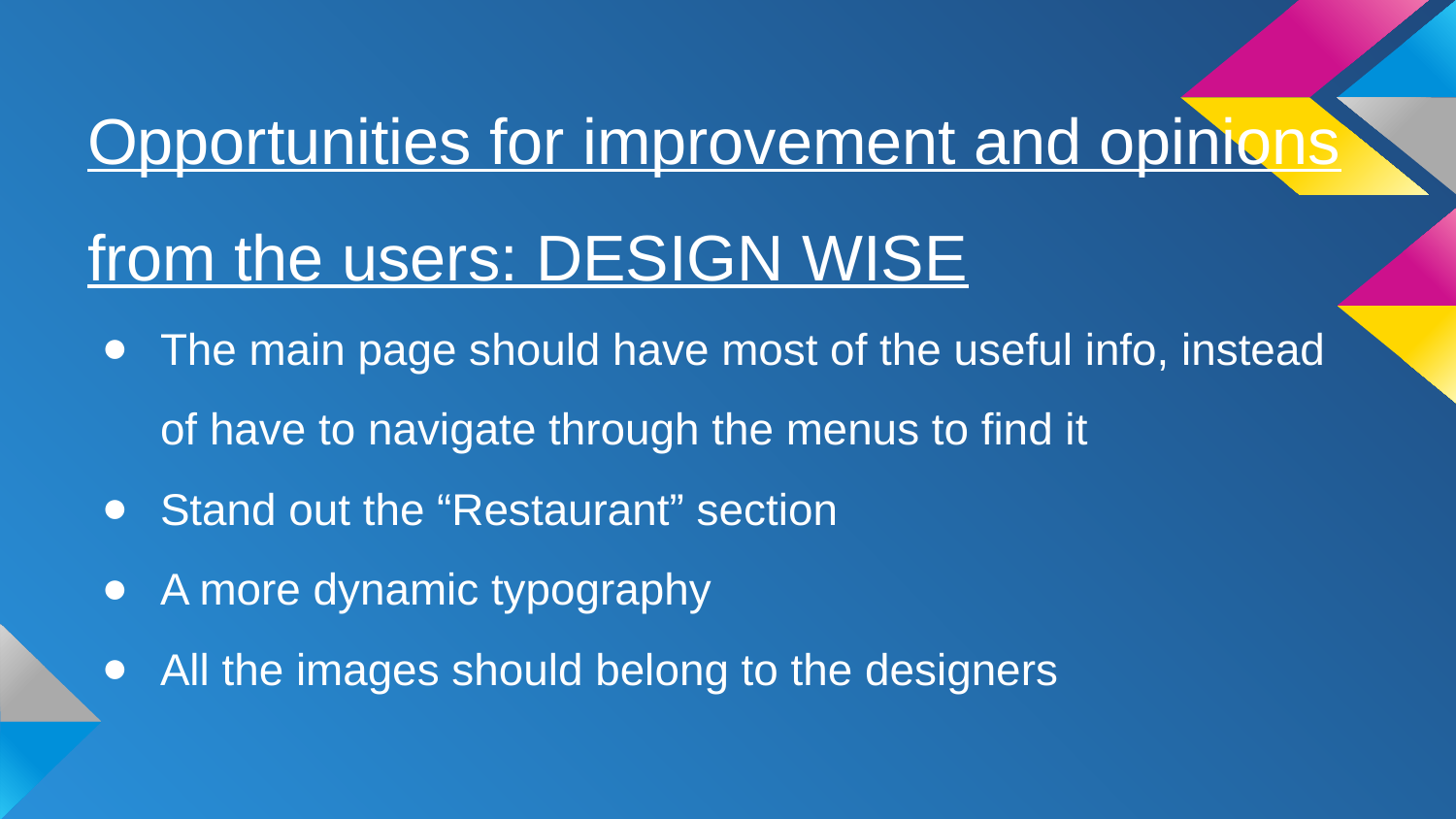

Opportunities for improvement and opinions from the users: DESIGN WISE
The main page should have most of the useful info, instead of have to navigate through the menus to find it
Stand out the “Restaurant” section
A more dynamic typography
All the images should belong to the designers